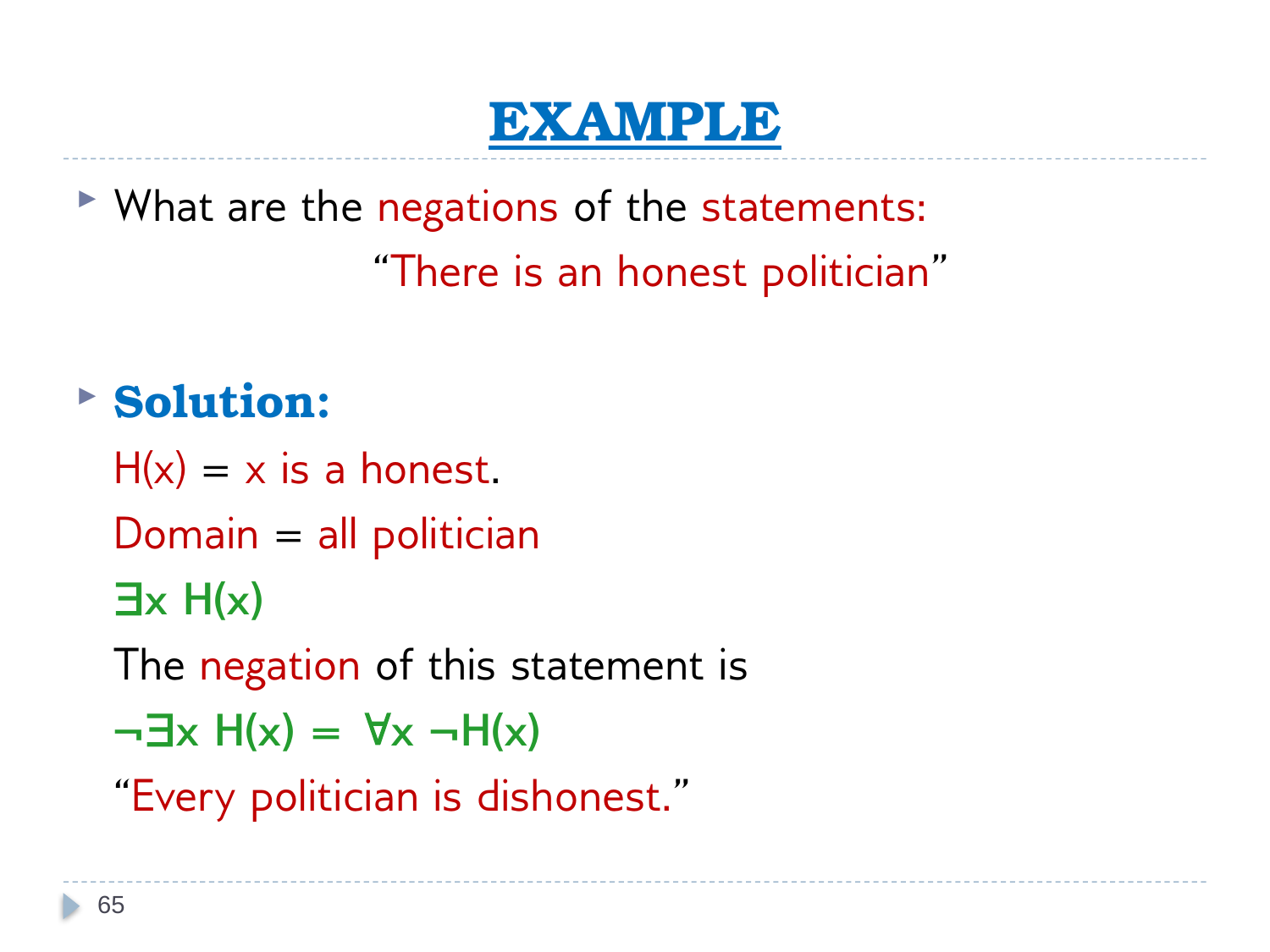

# EXAMPLE
What are the negations of the statements:
	 “There is an honest politician”

Solution:
	H(x) = x is a honest.
	Domain = all politician
	∃x H(x)
	The negation of this statement is
	¬∃x H(x) = ∀x ¬H(x)
	“Every politician is dishonest.”

65